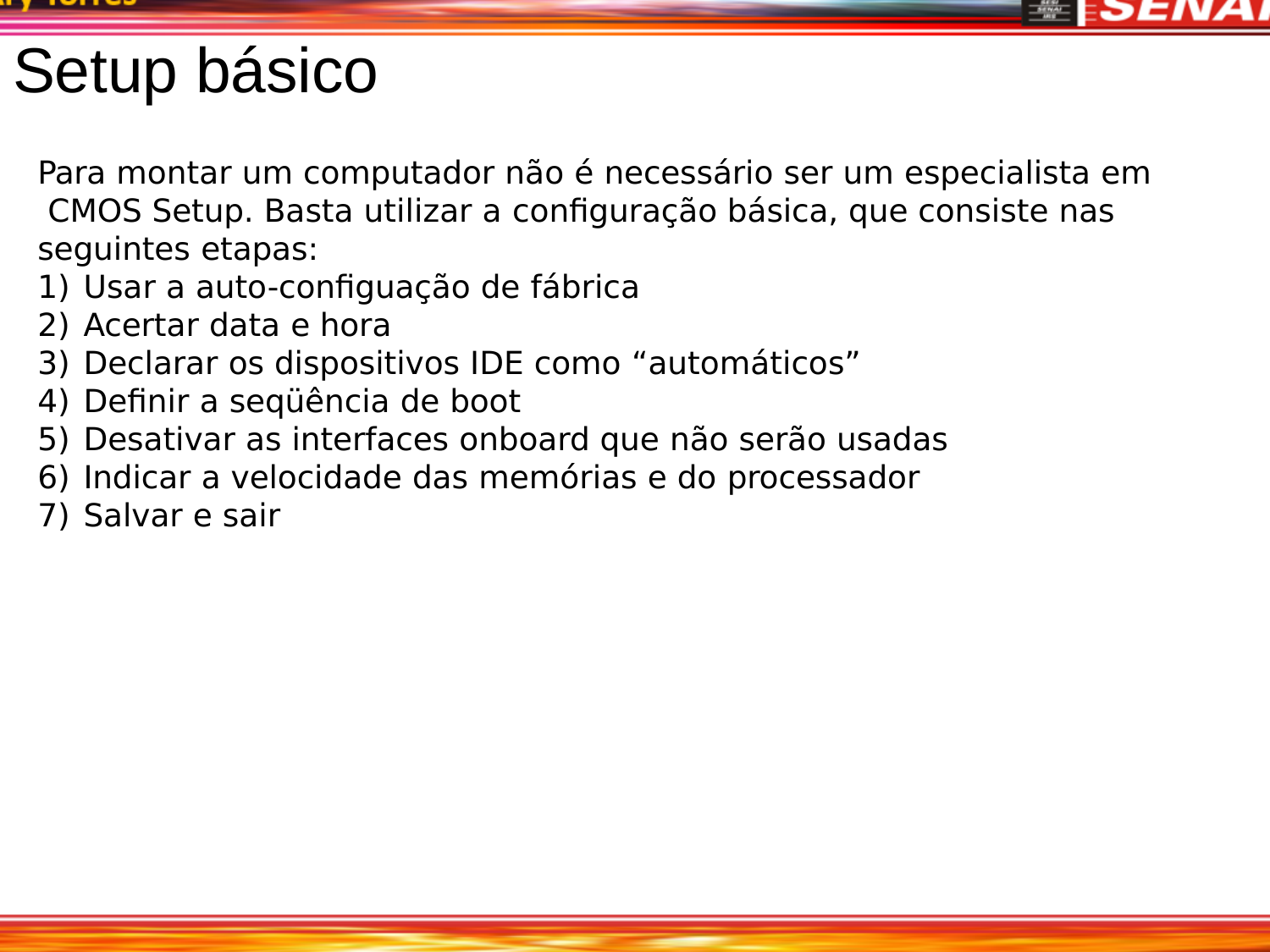

# Setup básico
Para montar um computador não é necessário ser um especialista em  CMOS Setup. Basta utilizar a configuração básica, que consiste nas  seguintes etapas:
Usar a auto-configuação de fábrica
Acertar data e hora
Declarar os dispositivos IDE como “automáticos”
Definir a seqüência de boot
Desativar as interfaces onboard que não serão usadas
Indicar a velocidade das memórias e do processador
Salvar e sair